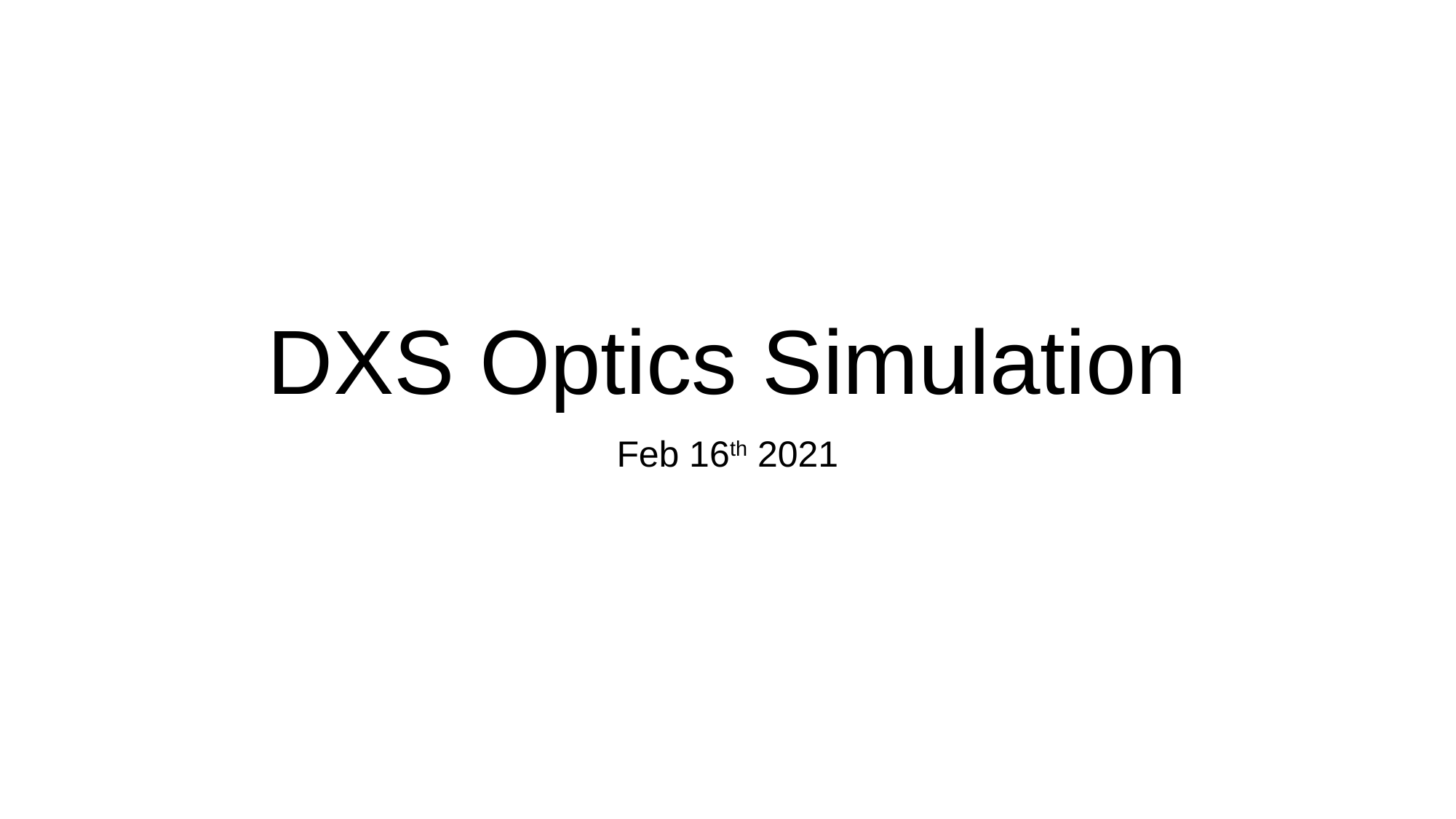

# DXS Optics Simulation
Feb 16th 2021